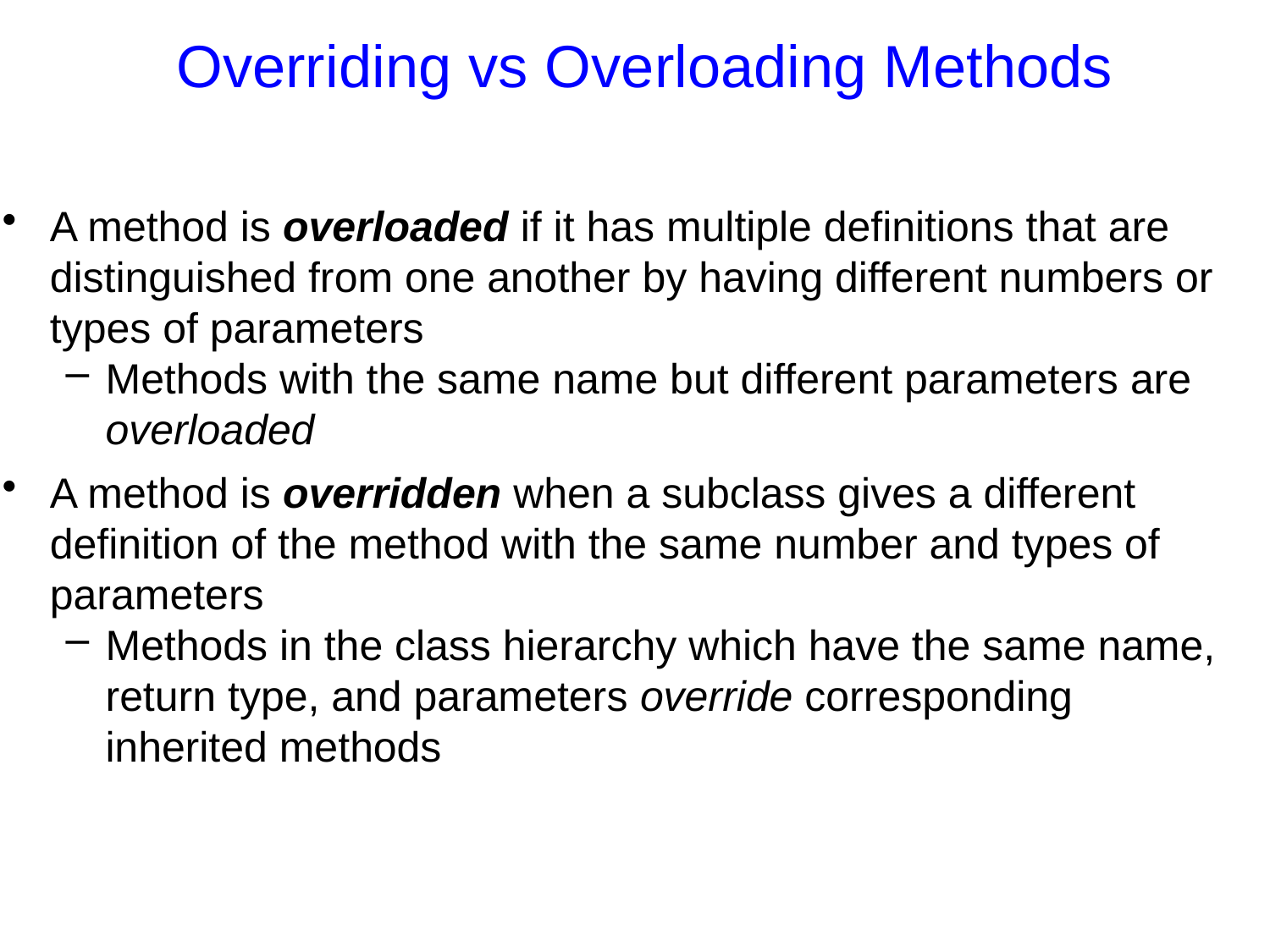

Overriding vs Overloading Methods
A method is overloaded if it has multiple definitions that are distinguished from one another by having different numbers or types of parameters
Methods with the same name but different parameters are overloaded
A method is overridden when a subclass gives a different definition of the method with the same number and types of parameters
Methods in the class hierarchy which have the same name, return type, and parameters override corresponding inherited methods